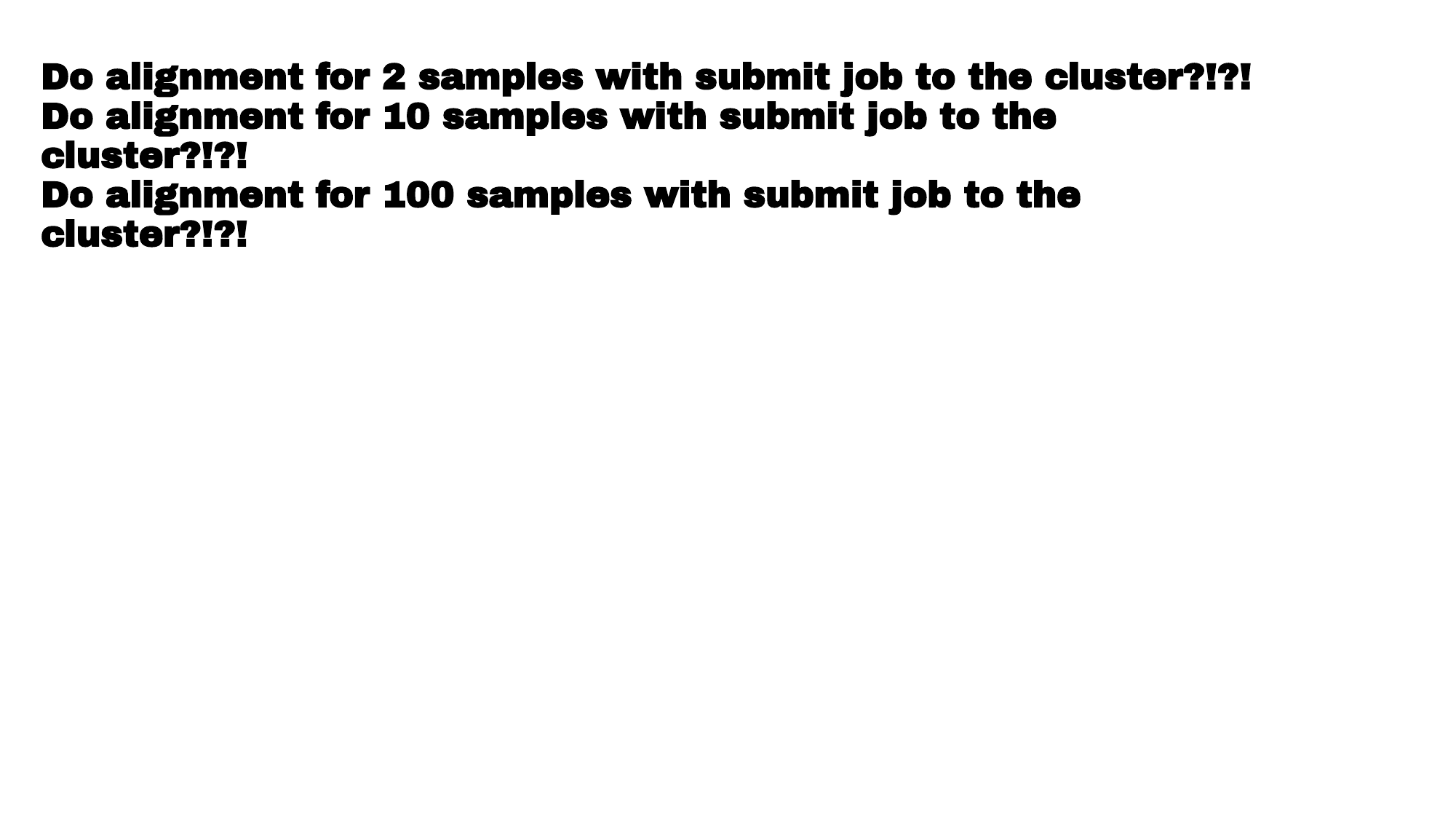

# Do alignment for 2 samples with submit job to the cluster?!?! Do alignment for 10 samples with submit job to the cluster?!?! Do alignment for 100 samples with submit job to the cluster?!?!